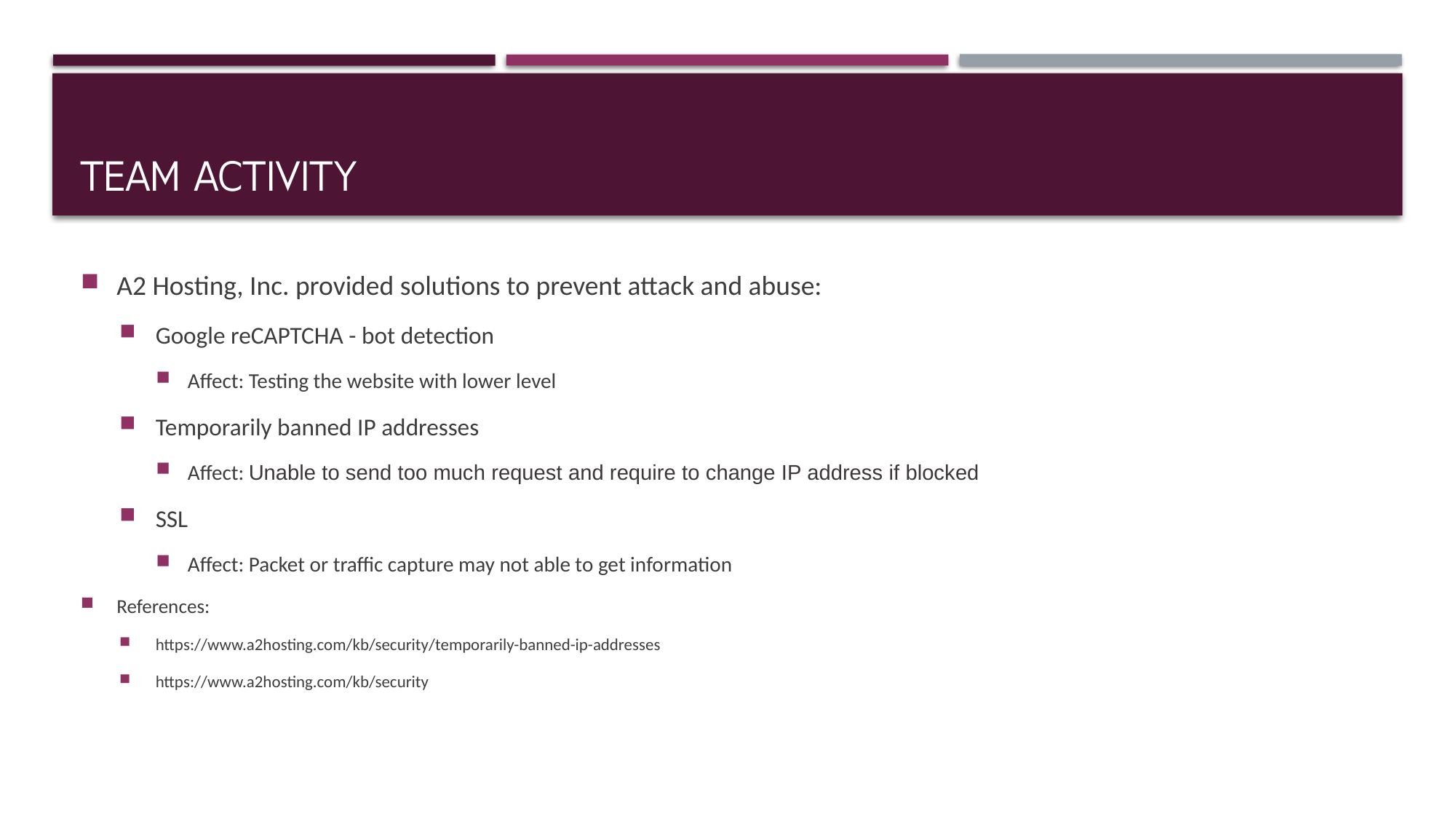

# Team activity
A2 Hosting, Inc. provided solutions to prevent attack and abuse:
Google reCAPTCHA - bot detection
Affect: Testing the website with lower level
Temporarily banned IP addresses
Affect: Unable to send too much request and require to change IP address if blocked
SSL
Affect: Packet or traffic capture may not able to get information
References:
https://www.a2hosting.com/kb/security/temporarily-banned-ip-addresses
https://www.a2hosting.com/kb/security